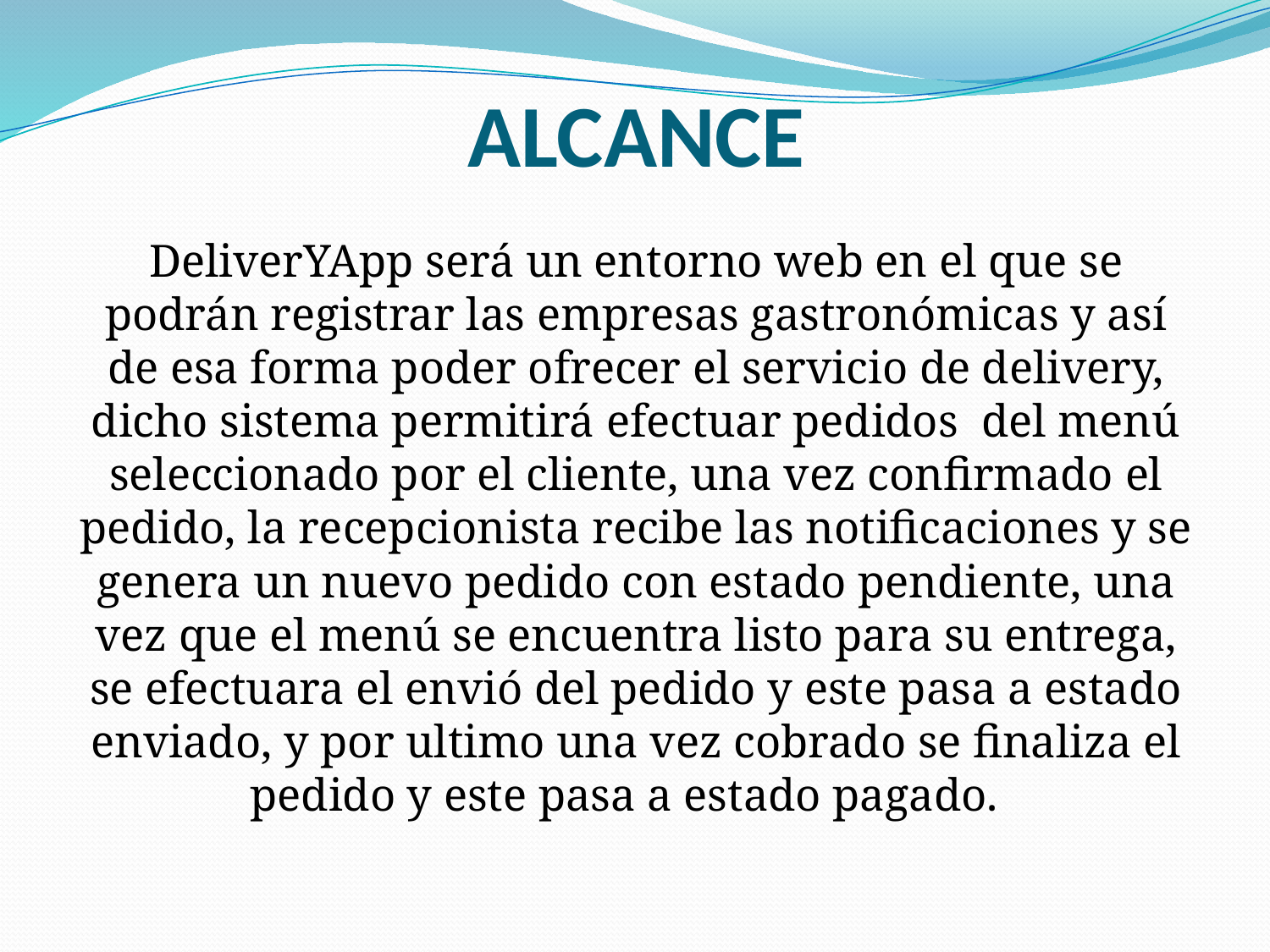

# ALCANCE
DeliverYApp será un entorno web en el que se podrán registrar las empresas gastronómicas y así de esa forma poder ofrecer el servicio de delivery, dicho sistema permitirá efectuar pedidos  del menú seleccionado por el cliente, una vez confirmado el pedido, la recepcionista recibe las notificaciones y se genera un nuevo pedido con estado pendiente, una vez que el menú se encuentra listo para su entrega, se efectuara el envió del pedido y este pasa a estado enviado, y por ultimo una vez cobrado se finaliza el pedido y este pasa a estado pagado.